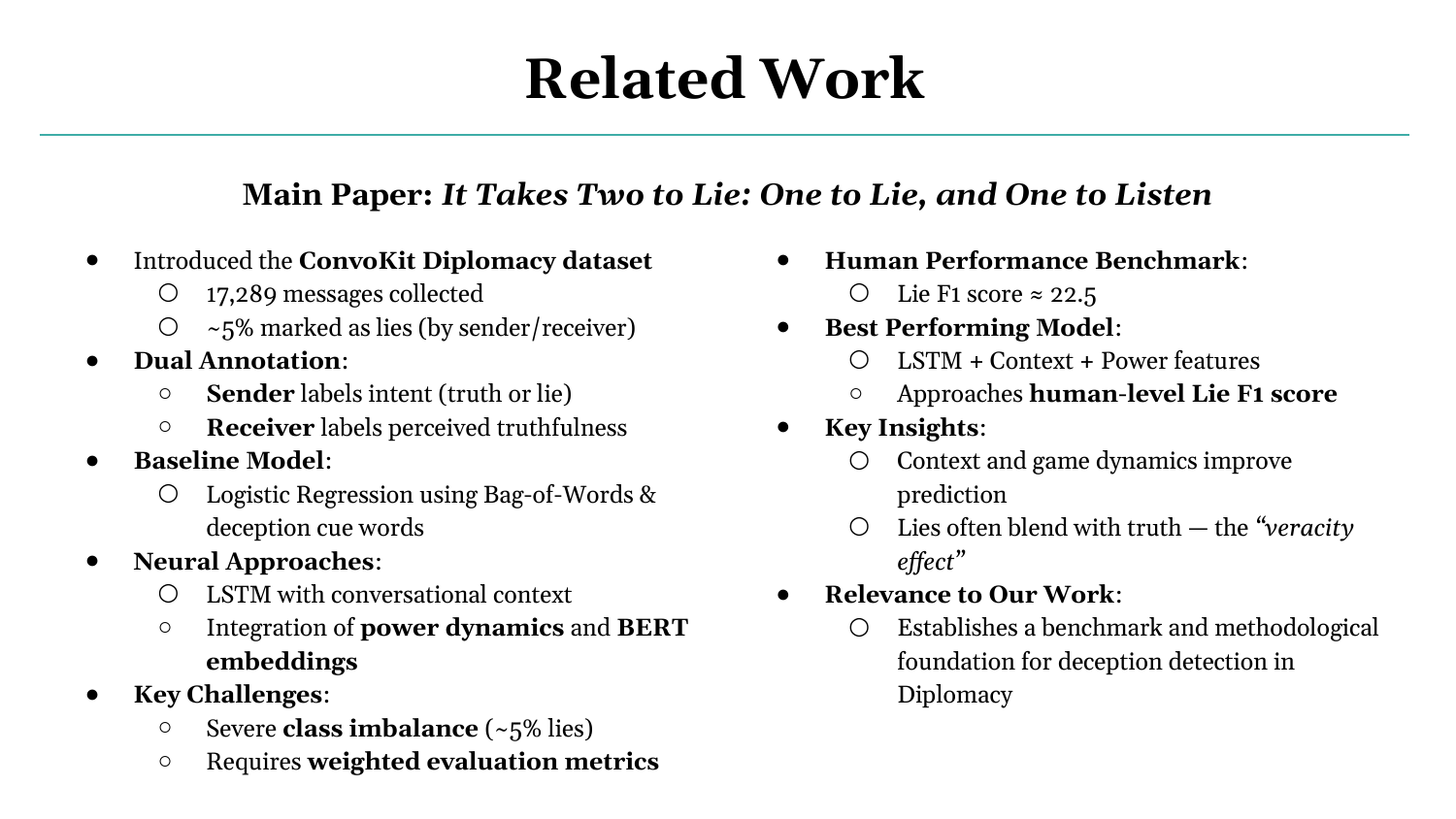

# Related Work
Main Paper: It Takes Two to Lie: One to Lie, and One to Listen
Introduced the ConvoKit Diplomacy dataset
17,289 messages collected
~5% marked as lies (by sender/receiver)
Dual Annotation:
Sender labels intent (truth or lie)
Receiver labels perceived truthfulness
Baseline Model:
Logistic Regression using Bag-of-Words & deception cue words
Neural Approaches:
LSTM with conversational context
Integration of power dynamics and BERT embeddings
Key Challenges:
Severe class imbalance (~5% lies)
Requires weighted evaluation metrics

Human Performance Benchmark:
Lie F1 score ≈ 22.5
Best Performing Model:
LSTM + Context + Power features
Approaches human-level Lie F1 score
Key Insights:
Context and game dynamics improve prediction
Lies often blend with truth — the “veracity effect”
Relevance to Our Work:
Establishes a benchmark and methodological foundation for deception detection in Diplomacy